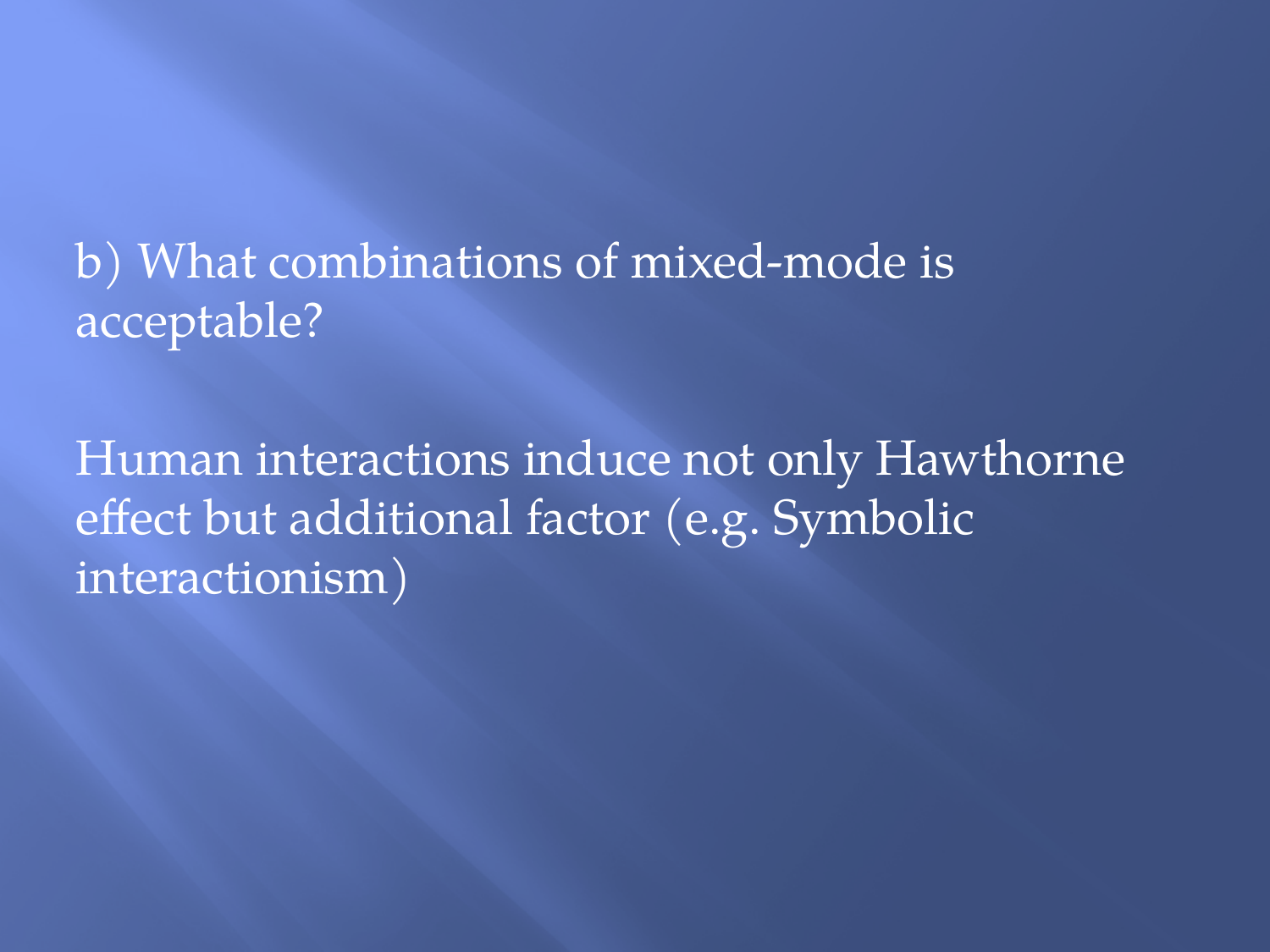

#
b) What combinations of mixed-mode is acceptable?

Human interactions induce not only Hawthorne effect but additional factor (e.g. Symbolic interactionism)